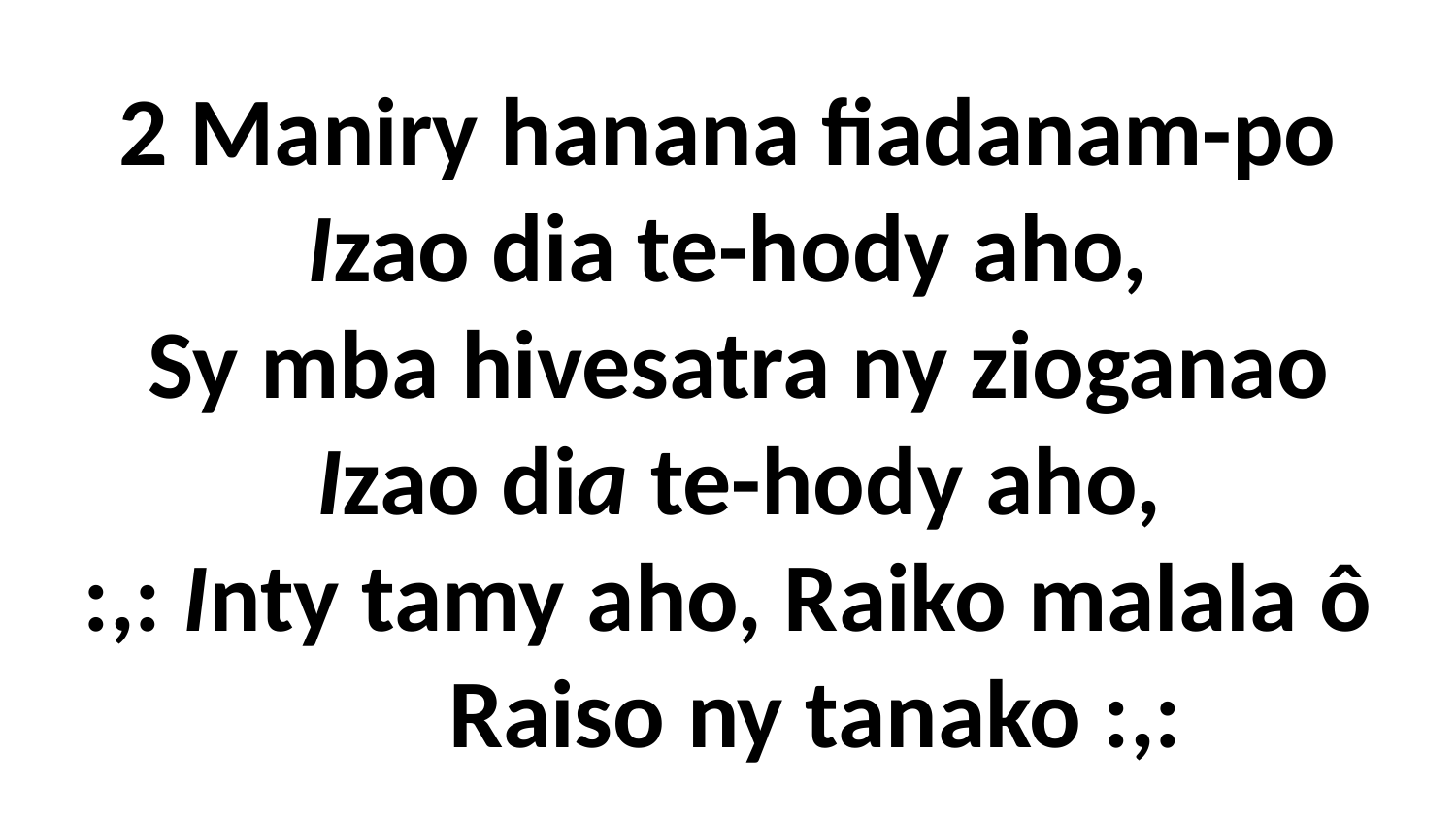

# 2 Maniry hanana fiadanam-po Izao dia te-hody aho, Sy mba hivesatra ny zioganao Izao dia te-hody aho, :,: Inty tamy aho, Raiko malala ô Raiso ny tanako :,: